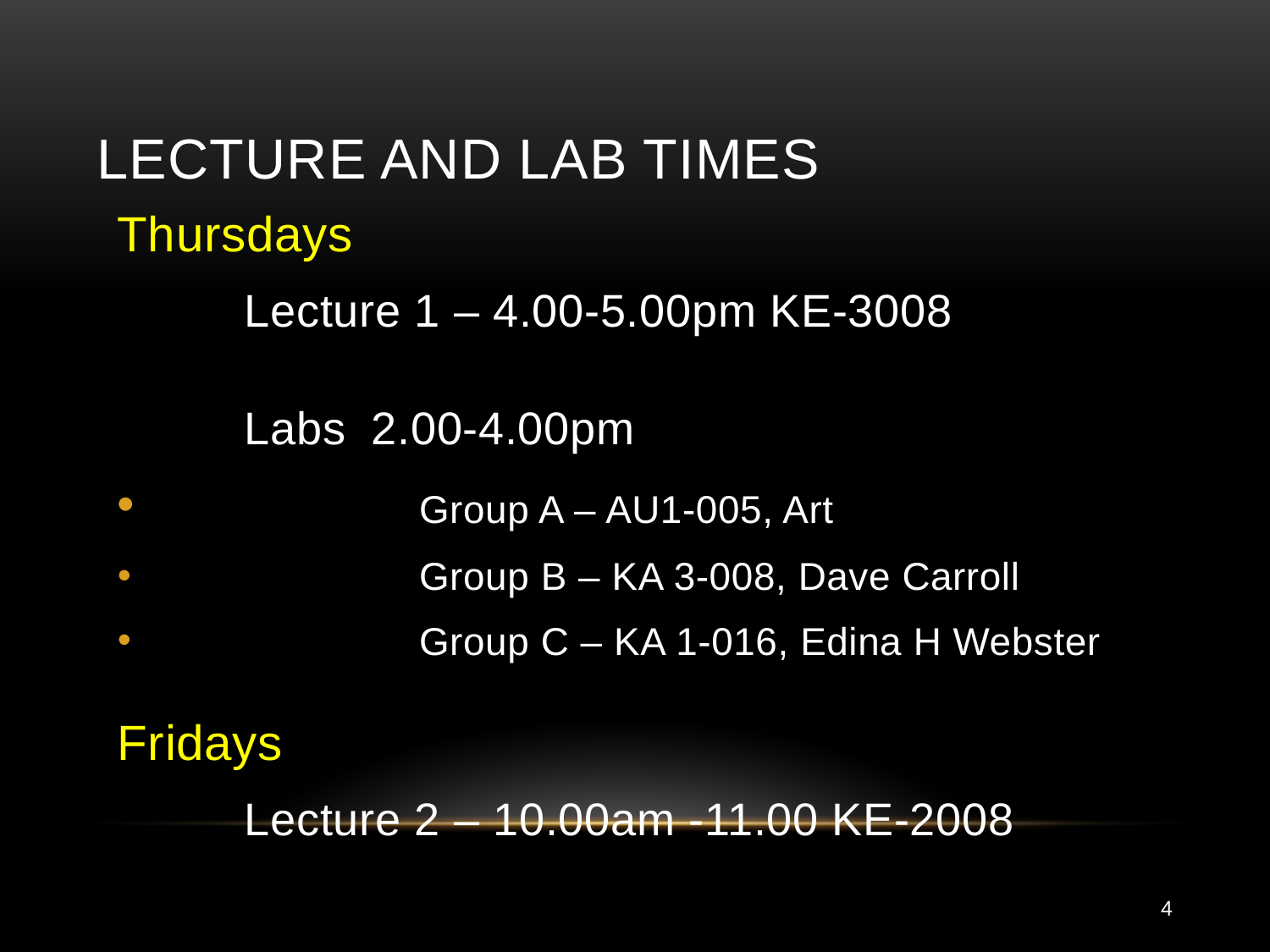

# Lecture and Lab Times
Thursdays
	Lecture 1 – 4.00-5.00pm KE-3008

	Labs	2.00-4.00pm
		Group A – AU1-005, Art
		Group B – KA 3-008, Dave Carroll
		Group C – KA 1-016, Edina H Webster

Fridays
	Lecture 2 – 10.00am -11.00 KE-2008

4